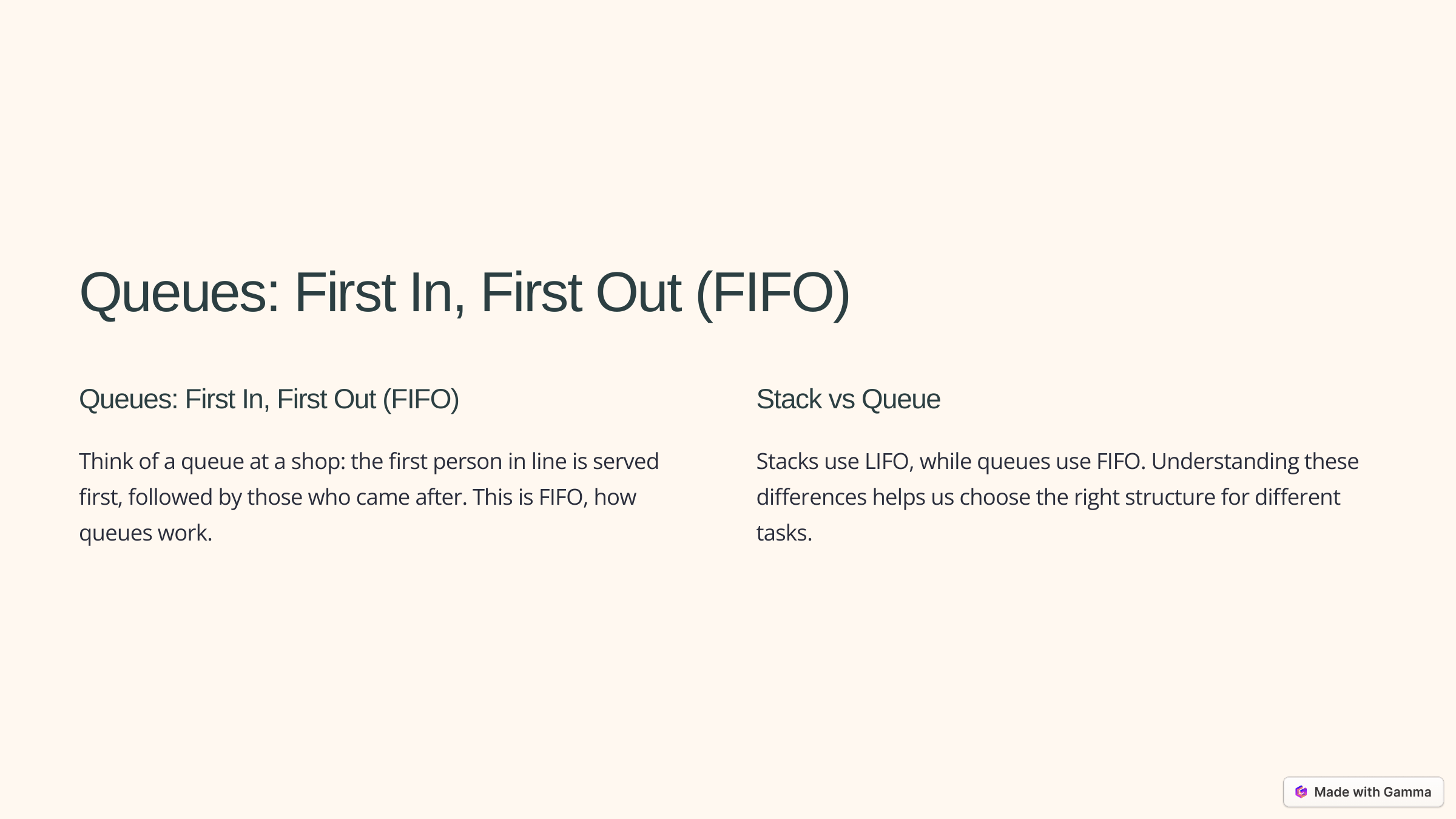

Queues: First In, First Out (FIFO)
Queues: First In, First Out (FIFO)
Stack vs Queue
Think of a queue at a shop: the first person in line is served first, followed by those who came after. This is FIFO, how queues work.
Stacks use LIFO, while queues use FIFO. Understanding these differences helps us choose the right structure for different tasks.